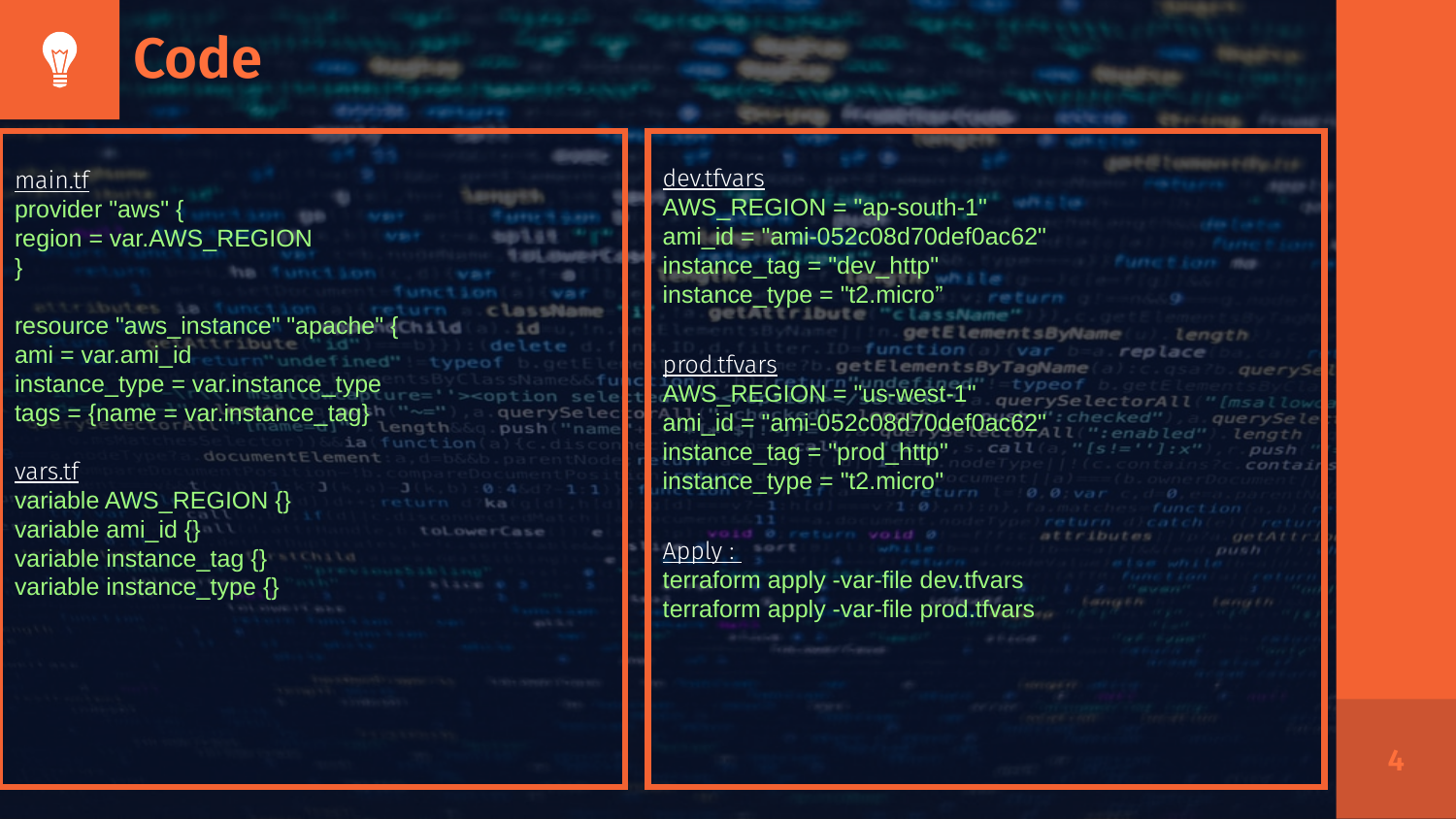

# Code

main.tf
provider "aws" {
region = var.AWS_REGION
}
resource "aws_instance" "apache" {
ami = var.ami_id
instance_type = var.instance_type
tags = {name = var.instance_tag}

vars.tf
variable AWS_REGION {}
variable ami_id {}
variable instance_tag {}
variable instance_type {}

dev.tfvars
AWS_REGION = "ap-south-1"
ami_id = "ami-052c08d70def0ac62"
instance_tag = "dev_http"
instance_type = "t2.micro”

prod.tfvars
AWS_REGION = "us-west-1"
ami_id = "ami-052c08d70def0ac62"
instance_tag = "prod_http"
instance_type = "t2.micro"

Apply :
terraform apply -var-file dev.tfvars
terraform apply -var-file prod.tfvars

4